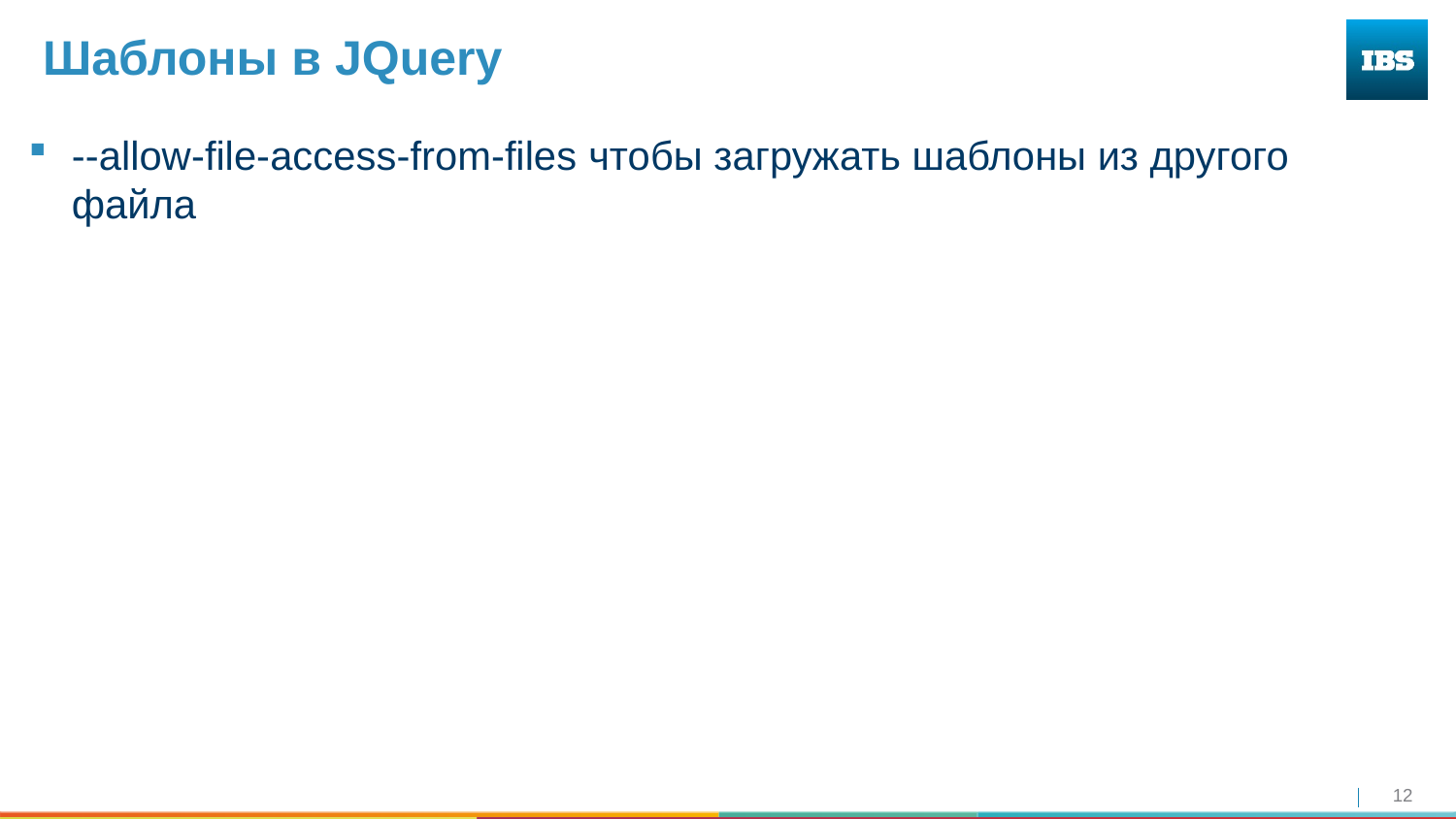

# Шаблоны в JQuery
--allow-file-access-from-files чтобы загружать шаблоны из другого файла